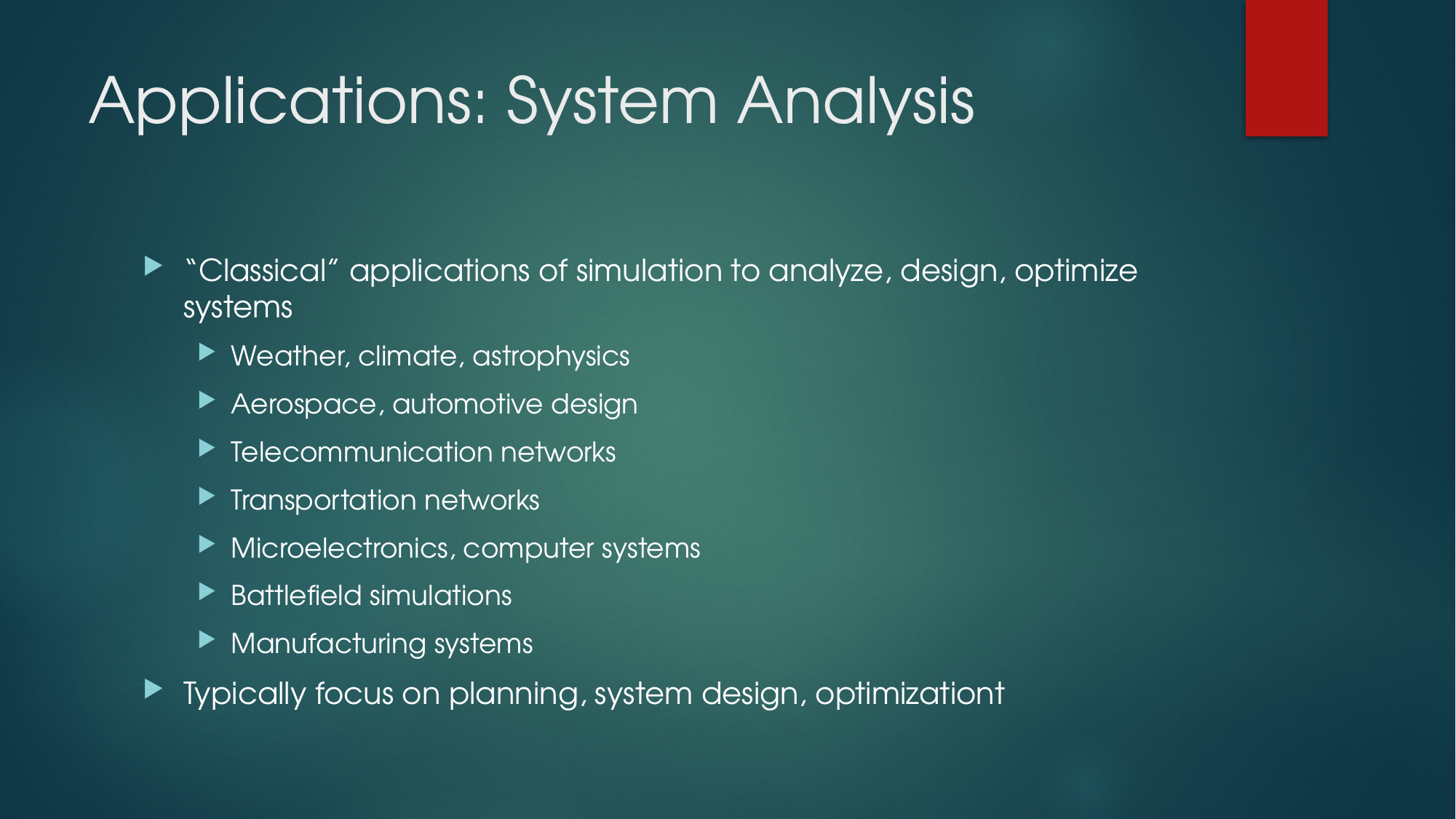

# Applications: System Analysis
“Classical” applications of simulation to analyze, design, optimize systems
Weather, climate, astrophysics
Aerospace, automotive design
Telecommunication networks
Transportation networks
Microelectronics, computer systems
Battlefield simulations
Manufacturing systems
Typically focus on planning, system design, optimizationt